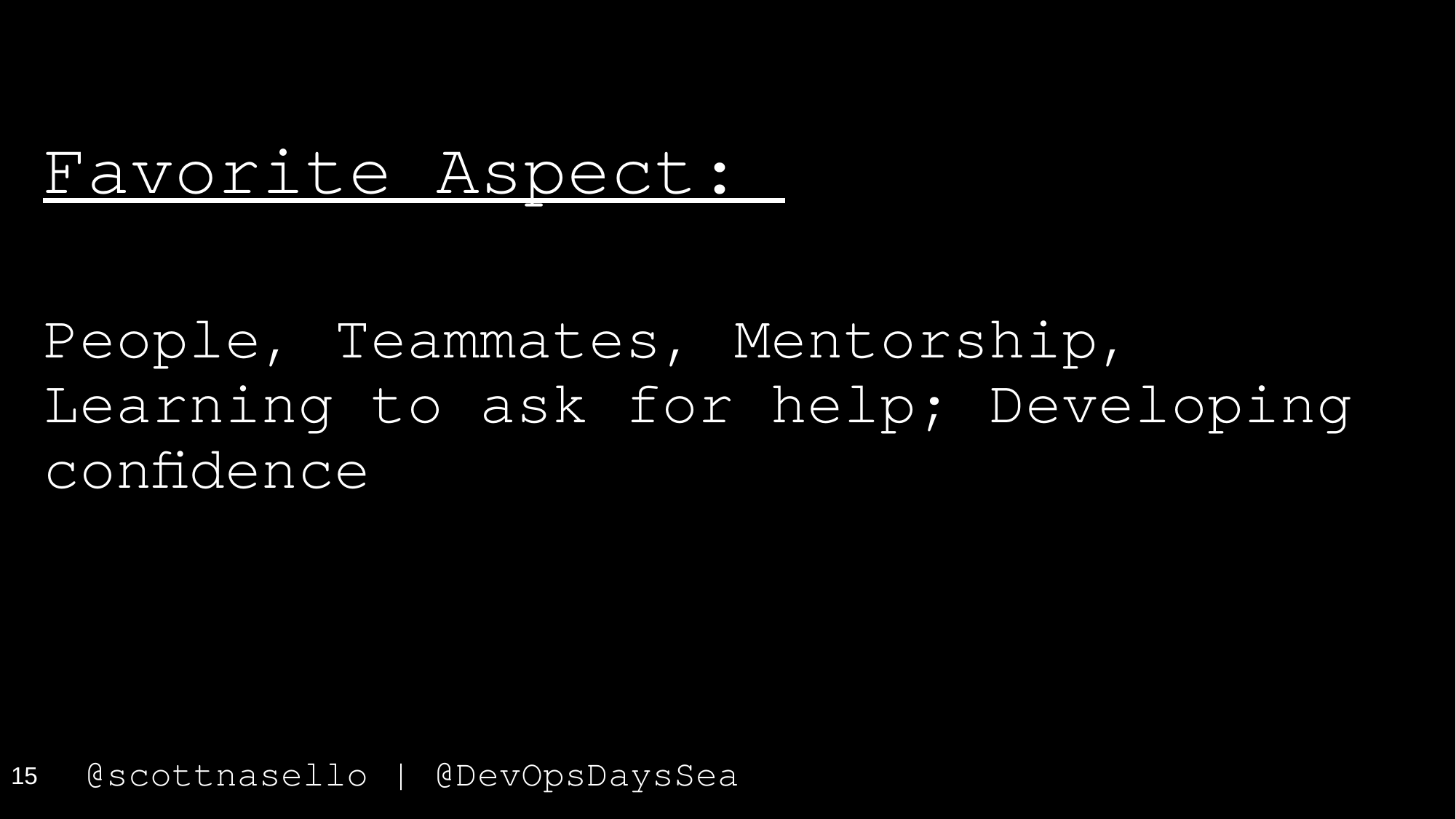

Favorite Aspect:

People, Teammates, Mentorship, Learning to ask for help; Developing confidence

15